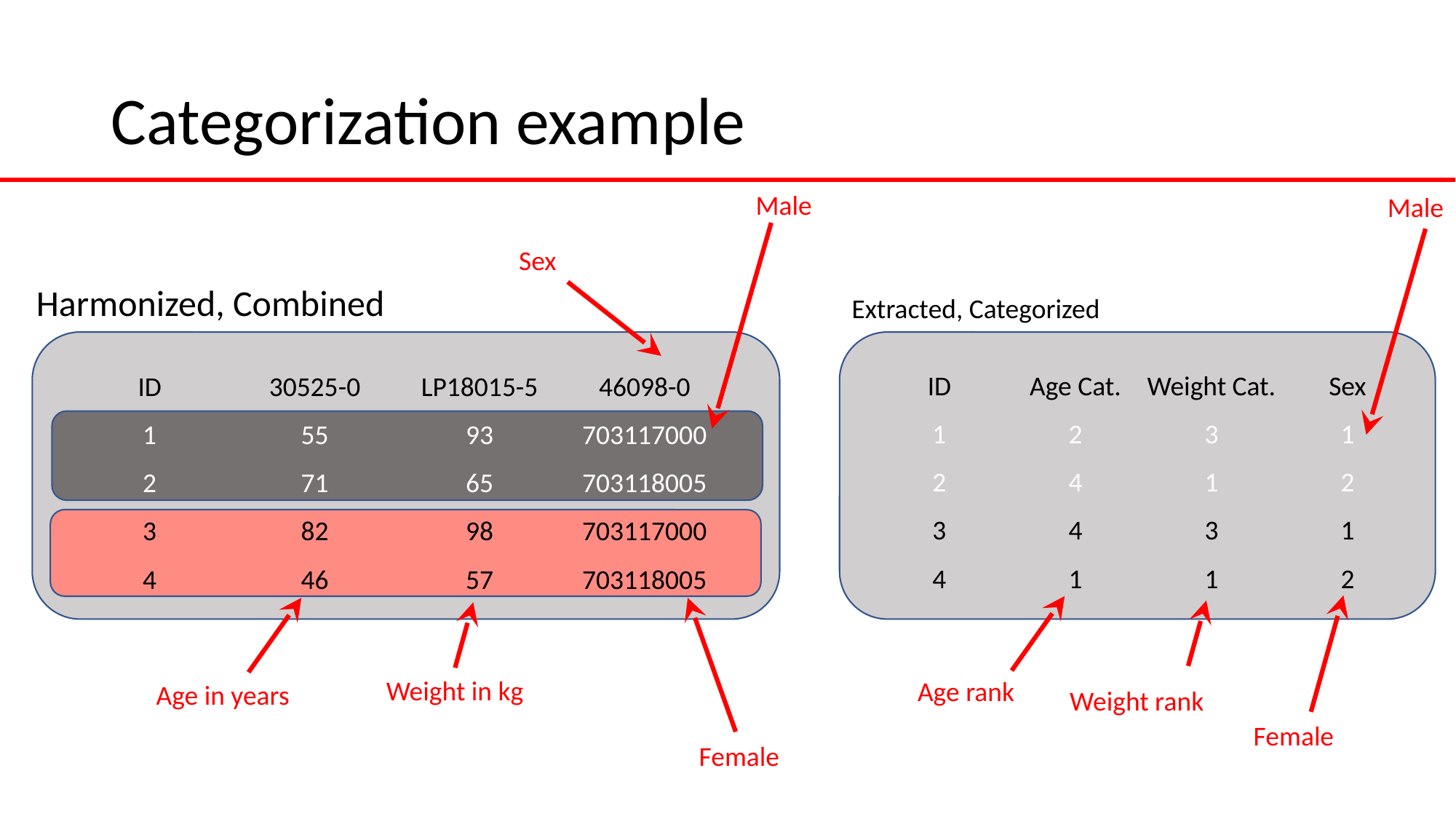

# Categorization example
Male
Male
Sex
Harmonized, Combined
Extracted, Categorized

| ID | Age Cat. | Weight Cat. | Sex |
| --- | --- | --- | --- |
| 1 | 2 | 3 | 1 |
| 2 | 4 | 1 | 2 |
| 3 | 4 | 3 | 1 |
| 4 | 1 | 1 | 2 |
| ID | 30525-0 | LP18015-5 | 46098-0 |
| --- | --- | --- | --- |
| 1 | 55 | 93 | 703117000 |
| 2 | 71 | 65 | 703118005 |
| 3 | 82 | 98 | 703117000 |
| 4 | 46 | 57 | 703118005 |

Weight in kg
Age rank
Age in years
Weight rank
Female
Female